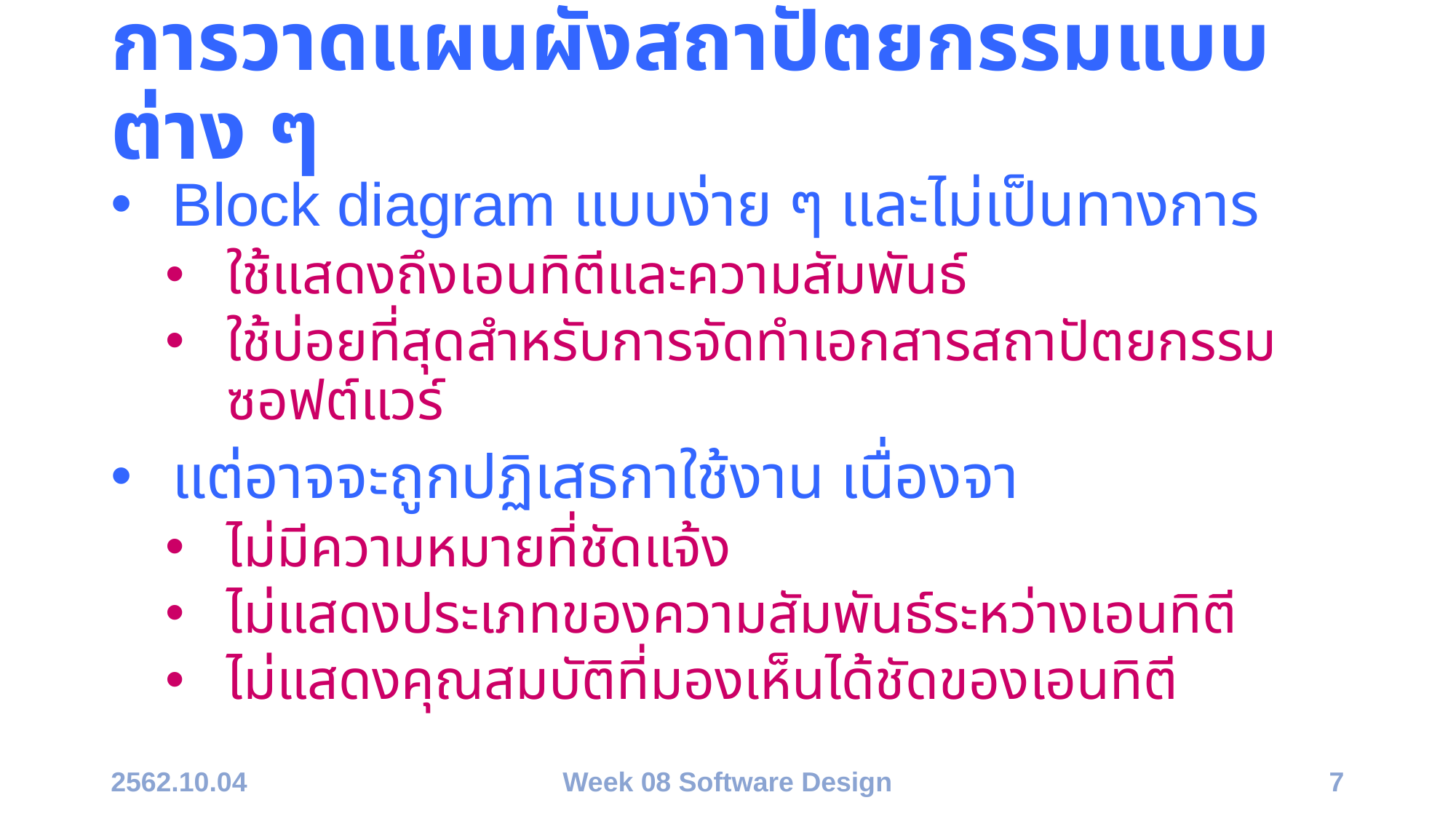

# การวาดแผนผังสถาปัตยกรรมแบบต่าง ๆ
Block diagram แบบง่าย ๆ และไม่เป็นทางการ
ใช้แสดงถึงเอนทิตีและความสัมพันธ์
ใช้บ่อยที่สุดสำหรับการจัดทำเอกสารสถาปัตยกรรมซอฟต์แวร์
แต่อาจจะถูกปฏิเสธกาใช้งาน เนื่องจา
ไม่มีความหมายที่ชัดแจ้ง
ไม่แสดงประเภทของความสัมพันธ์ระหว่างเอนทิตี
ไม่แสดงคุณสมบัติที่มองเห็นได้ชัดของเอนทิตี
2562.10.04
Week 08 Software Design
7